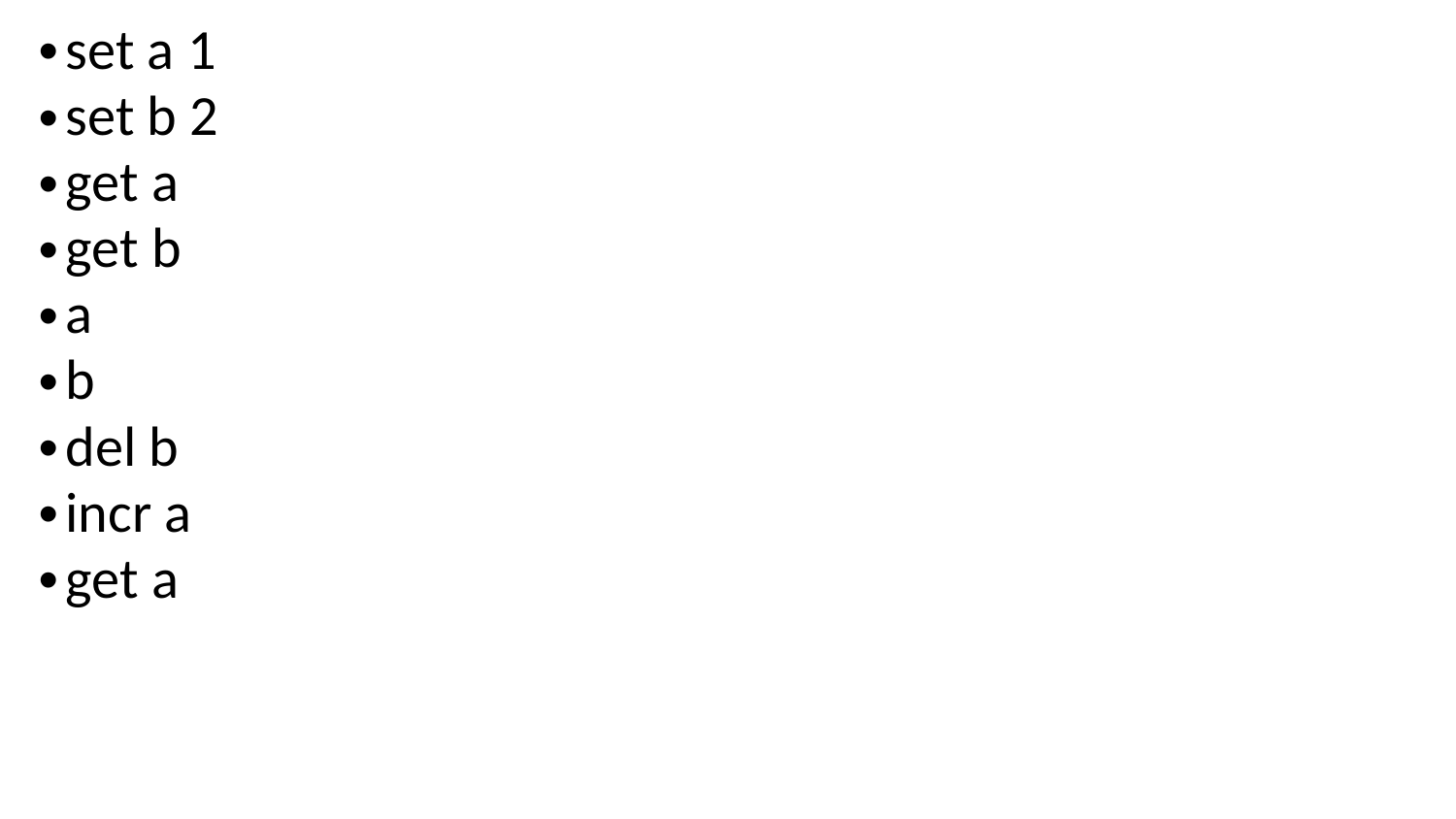

set a 1
set b 2
get a
get b
a
b
del b
incr a
get a